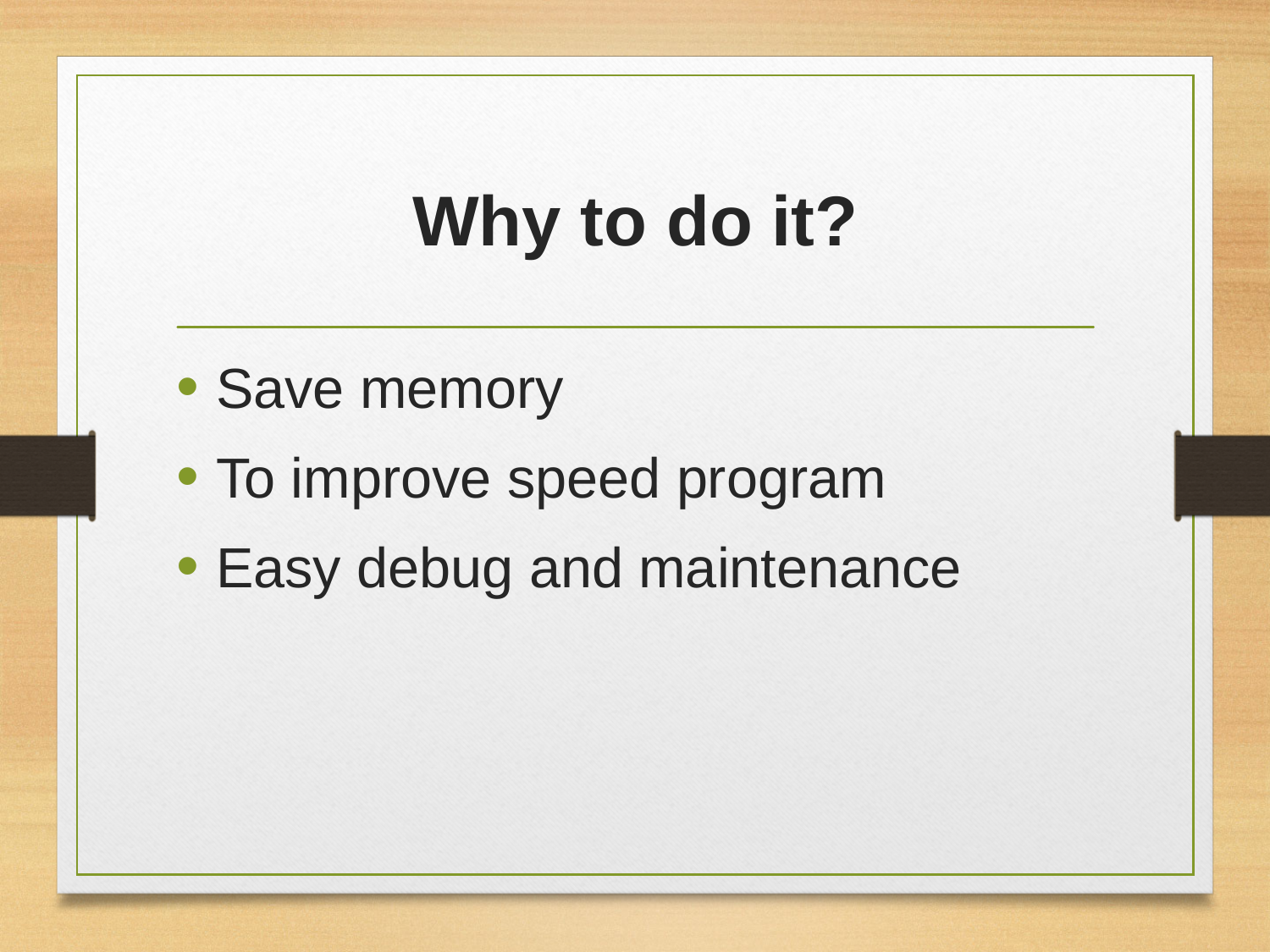

# Why to do it?
Save memory
To improve speed program
Easy debug and maintenance